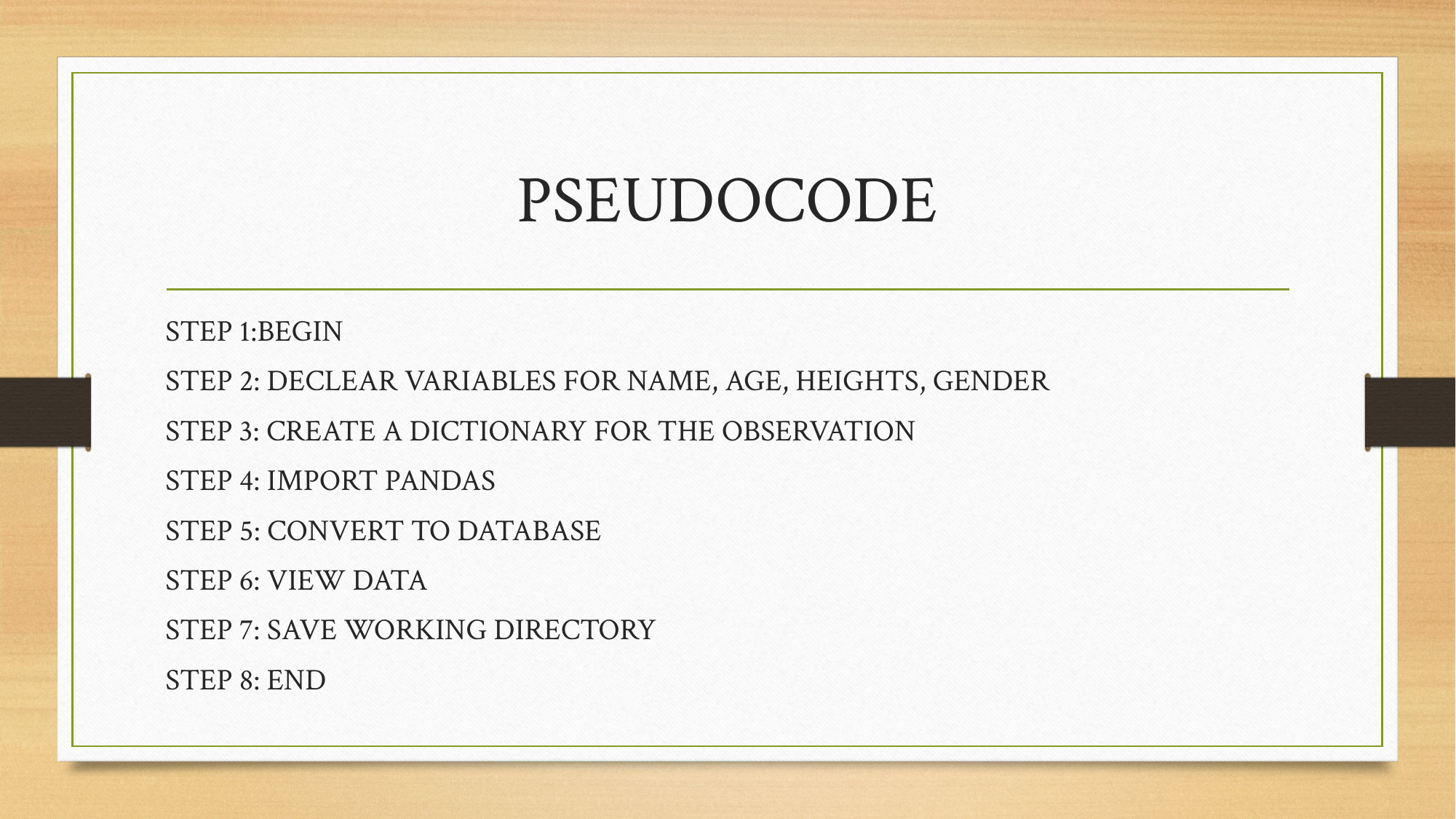

# PSEUDOCODE
STEP 1:BEGIN
STEP 2: DECLEAR VARIABLES FOR NAME, AGE, HEIGHTS, GENDER
STEP 3: CREATE A DICTIONARY FOR THE OBSERVATION
STEP 4: IMPORT PANDAS
STEP 5: CONVERT TO DATABASE
STEP 6: VIEW DATA
STEP 7: SAVE WORKING DIRECTORY
STEP 8: END